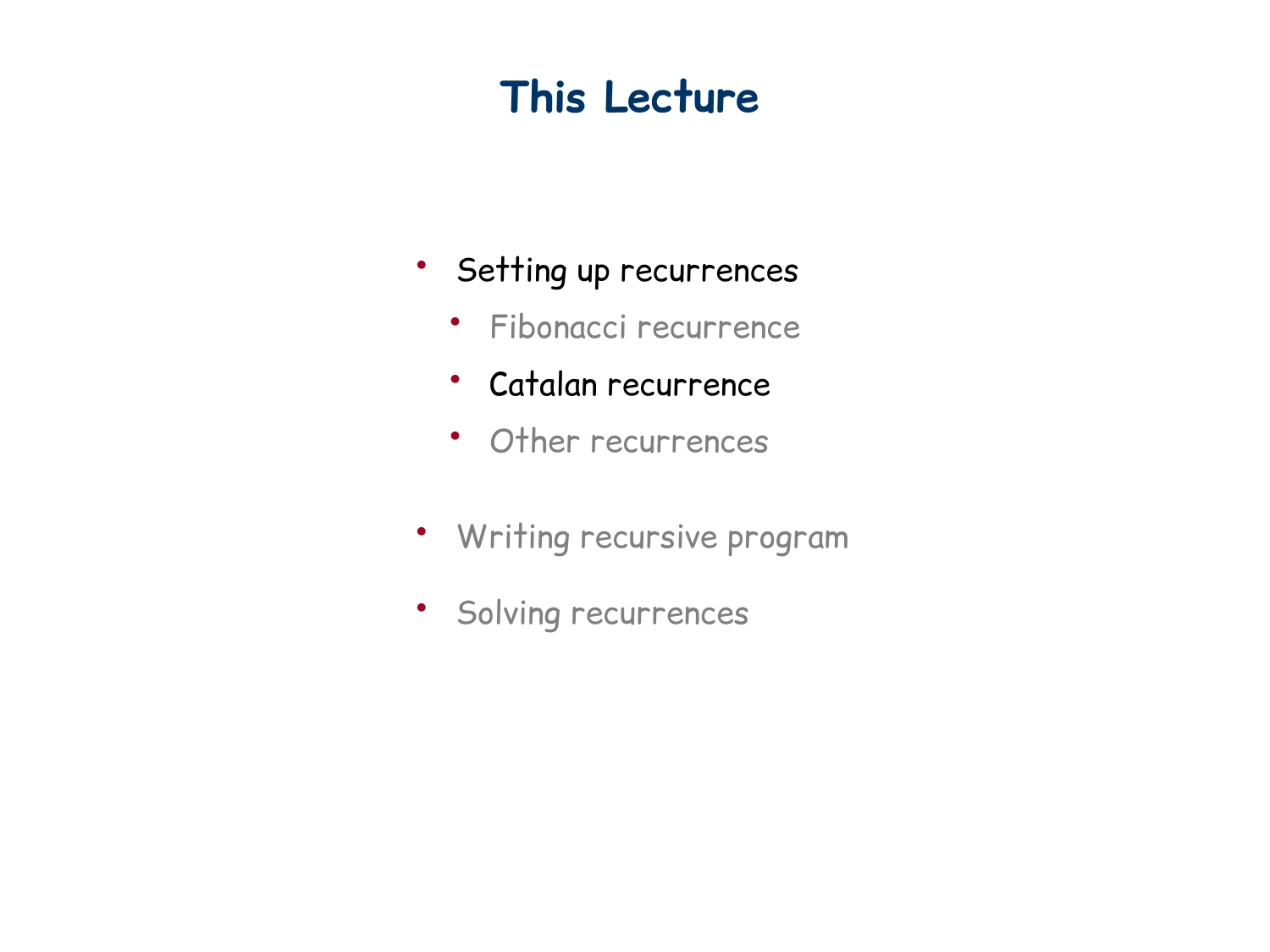

This Lecture
 Setting up recurrences
 Fibonacci recurrence
 Catalan recurrence
 Other recurrences

 Writing recursive program

 Solving recurrences